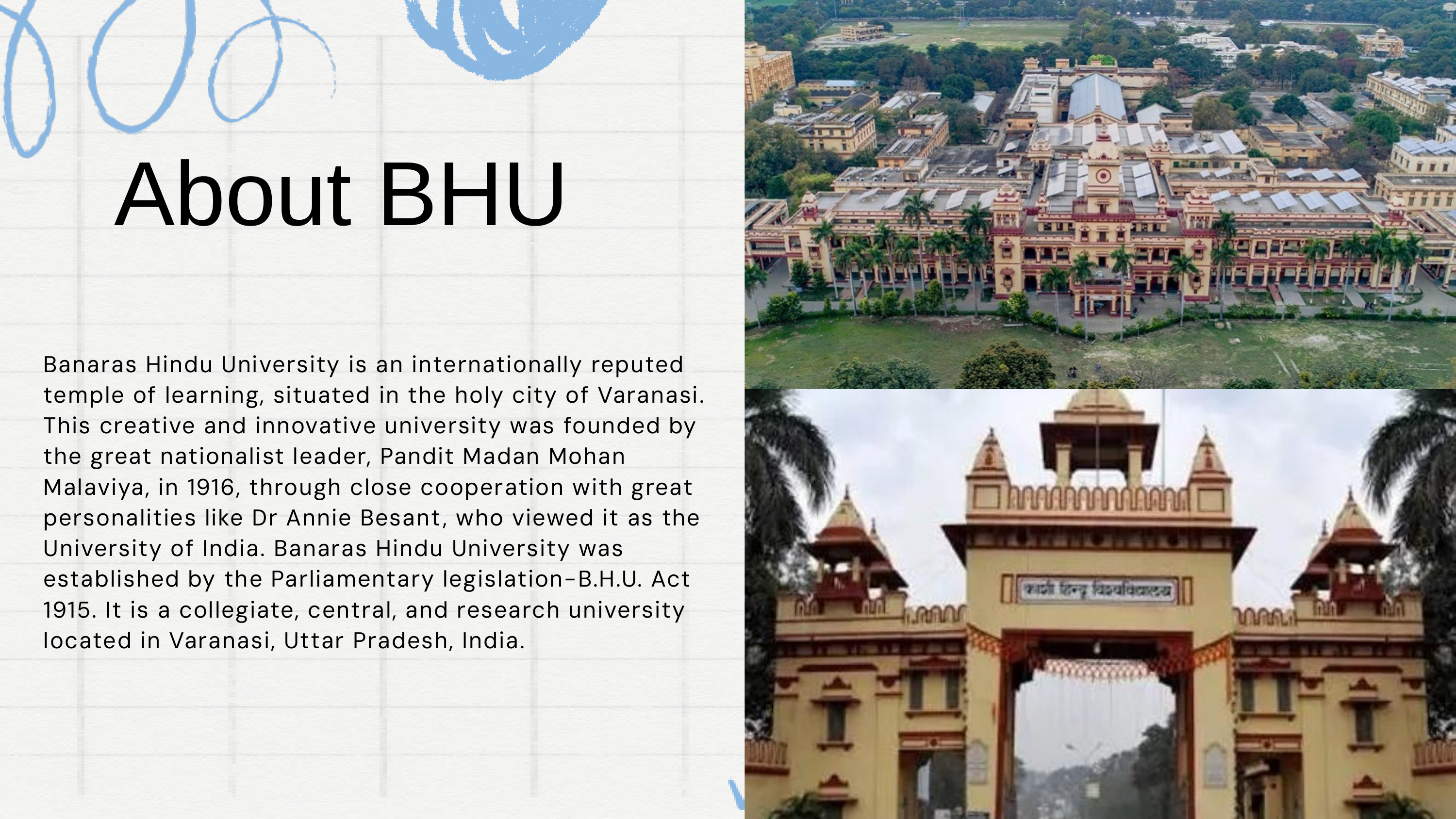

About BHU
Banaras Hindu University is an internationally reputed temple of learning, situated in the holy city of Varanasi. This creative and innovative university was founded by the great nationalist leader, Pandit Madan Mohan Malaviya, in 1916, through close cooperation with great personalities like Dr Annie Besant, who viewed it as the University of India. Banaras Hindu University was established by the Parliamentary legislation-B.H.U. Act 1915. It is a collegiate, central, and research university located in Varanasi, Uttar Pradesh, India.